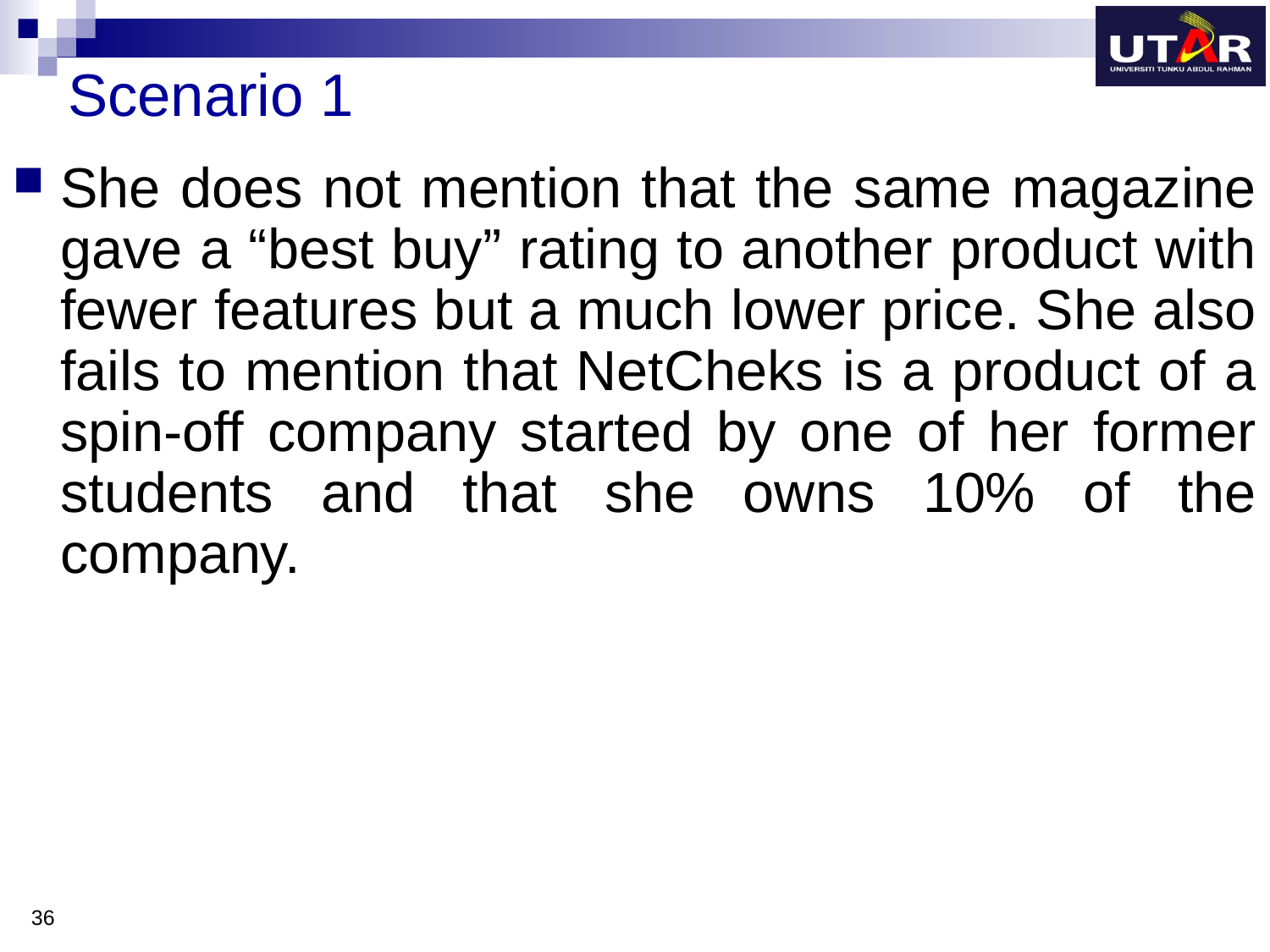

# Scenario 1
She does not mention that the same magazine gave a “best buy” rating to another product with fewer features but a much lower price. She also fails to mention that NetCheks is a product of a spin-off company started by one of her former students and that she owns 10% of the company.
36